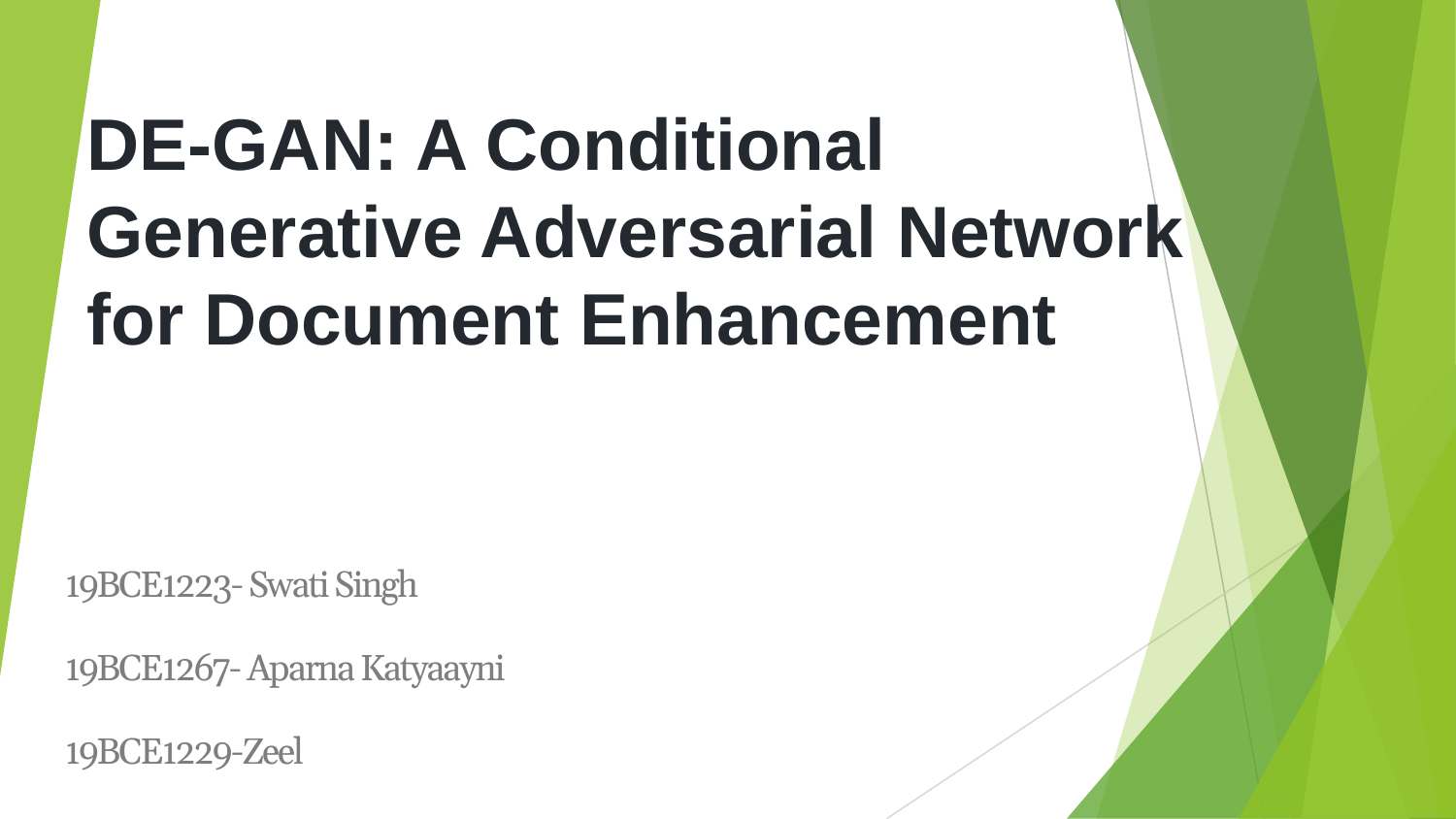

# DE-GAN: A Conditional Generative Adversarial Network for Document Enhancement

19BCE1223- Swati Singh
19BCE1267- Aparna Katyaayni
19BCE1229-Zeel